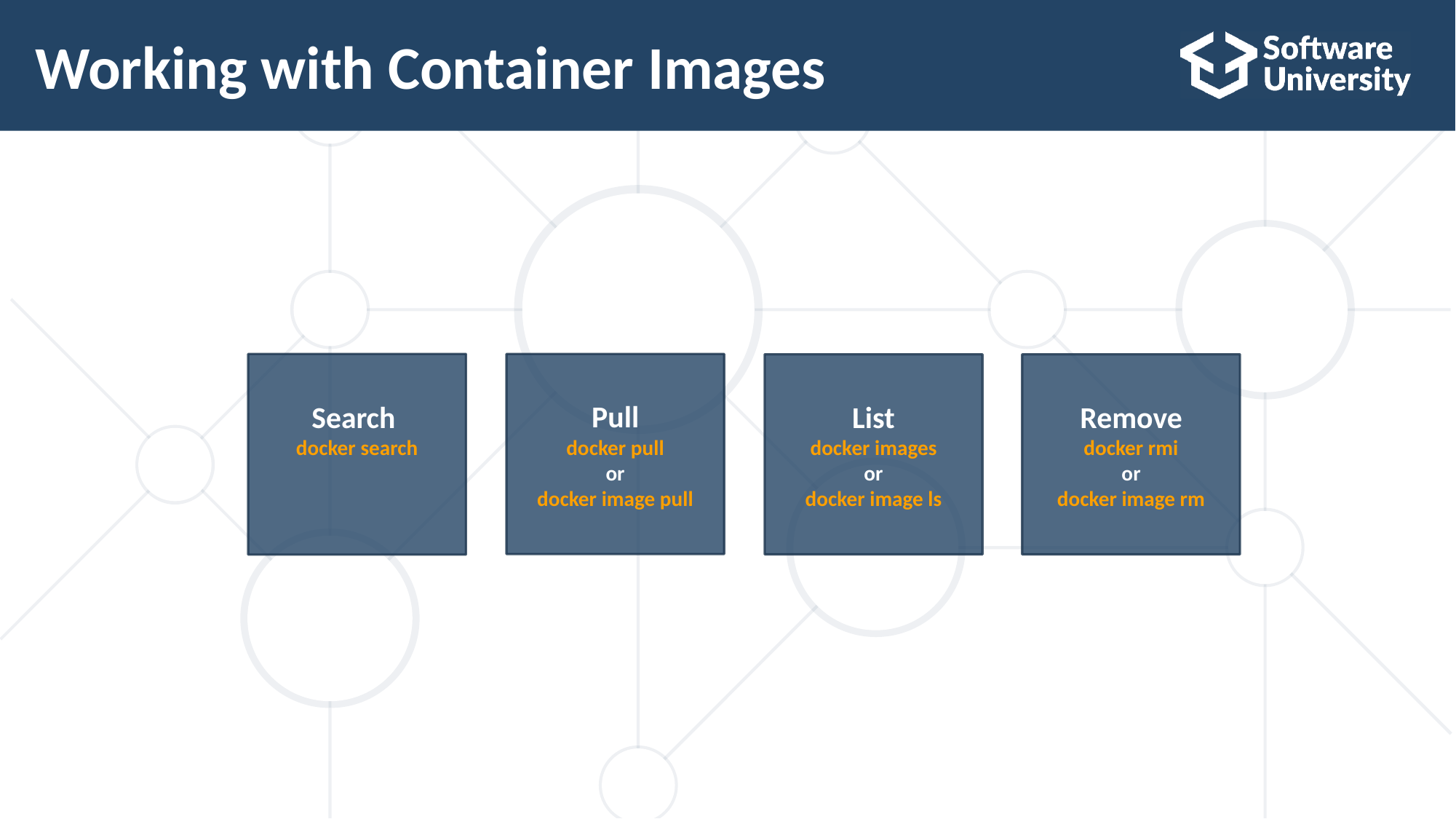

# Working with Container Images

Search
docker search

Pull
docker pull
or
docker image pull
List
docker images
or
docker image ls
Remove
docker rmi
or
docker image rm